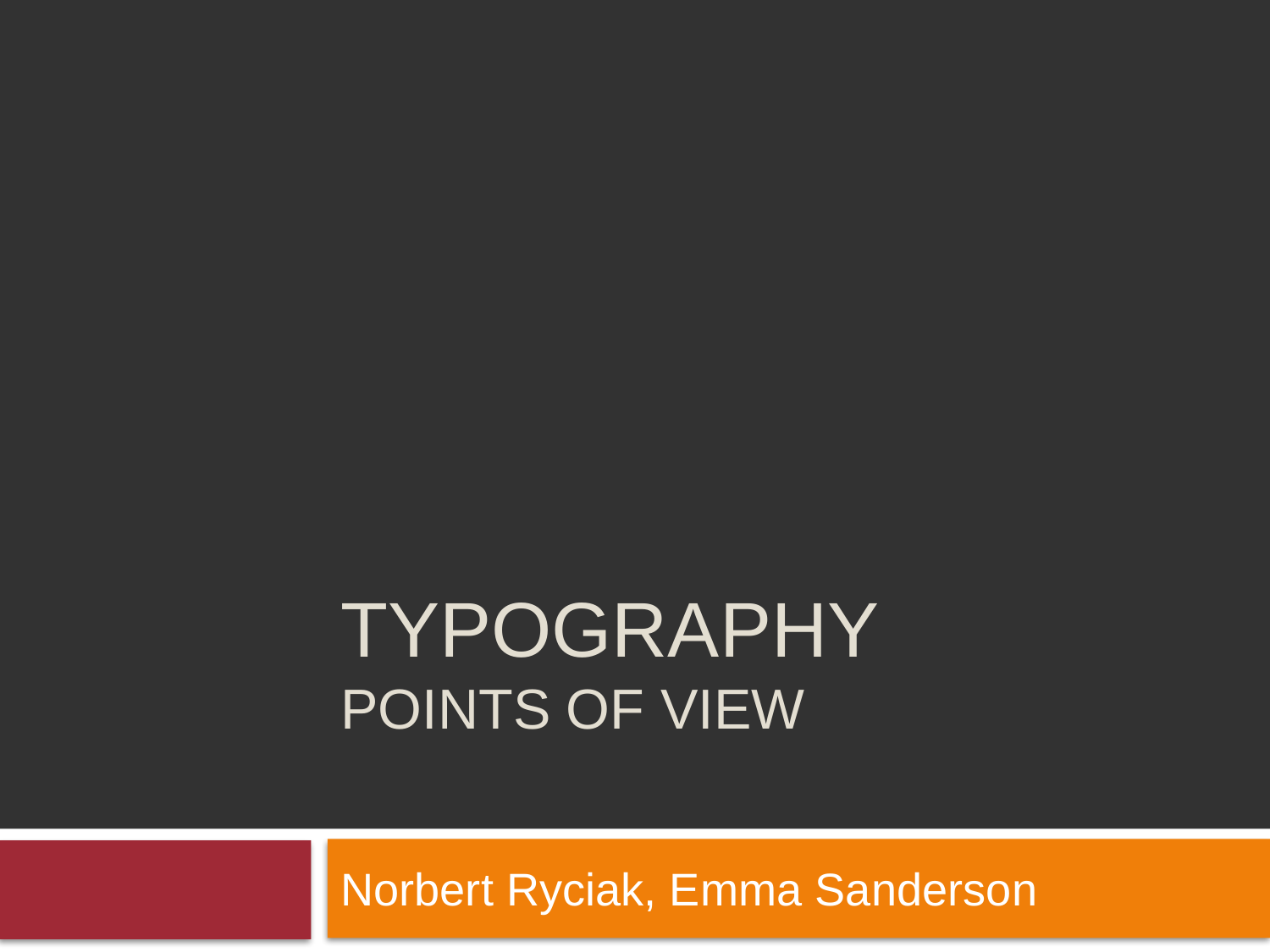

# Typography Points of view
Norbert Ryciak, Emma Sanderson